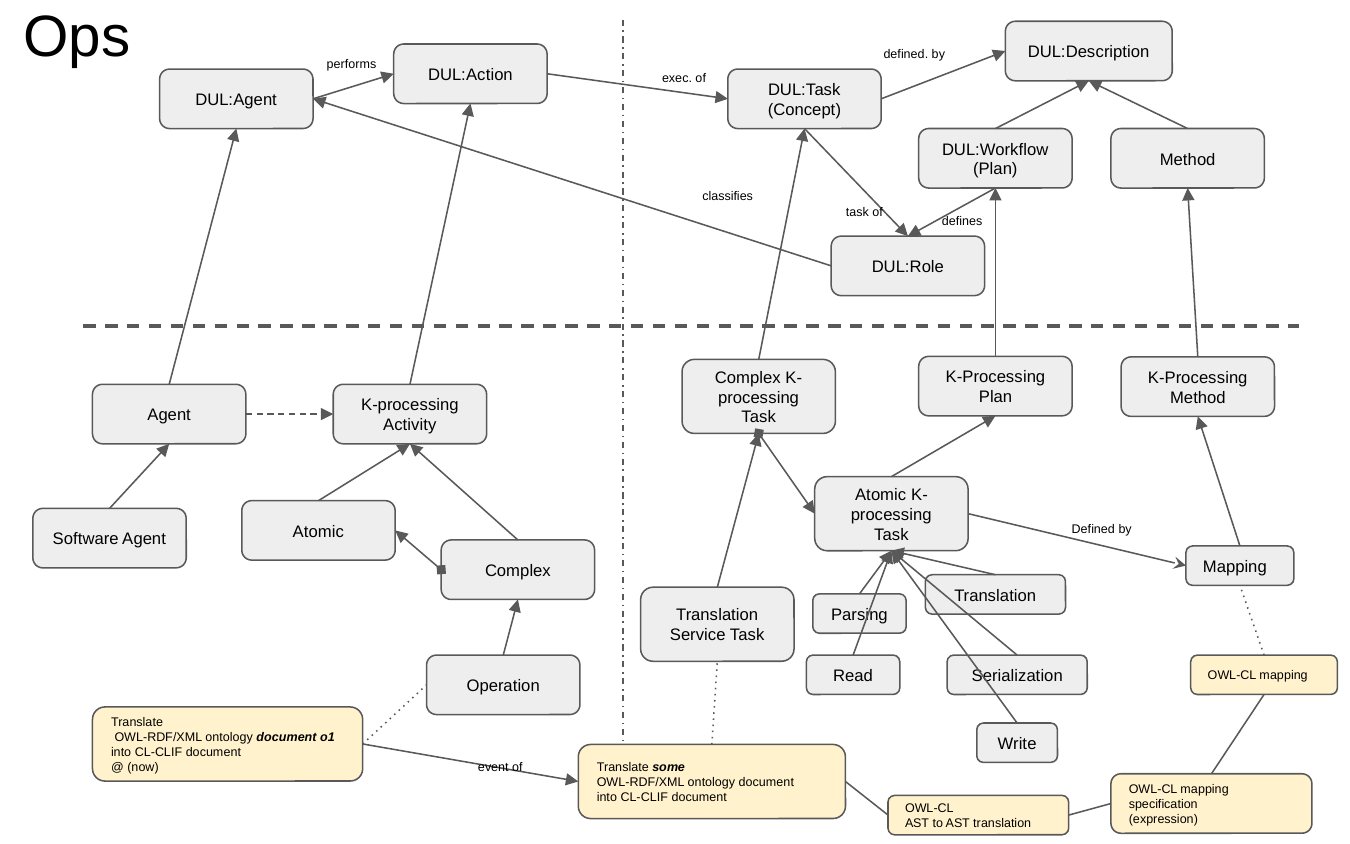

# Ops
DUL:Description
defined. by
performs
DUL:Action
exec. of
DUL:Agent
DUL:Task
(Concept)
DUL:Workflow
(Plan)
Method
classifies
task of
defines
DUL:Role
K-Processing Plan
K-Processing Method
Complex K-processing Task
Agent
K-processing Activity
Atomic K-processing Task
Atomic
Defined by
Software Agent
Complex
Mapping
Translation
Translation
Service Task
Parsing
Operation
Read
Serialization
OWL-CL mapping
Translate
 OWL-RDF/XML ontology document o1 into CL-CLIF document
@ (now)
Write
event of
Translate some
OWL-RDF/XML ontology document
into CL-CLIF document
OWL-CL mapping specification
(expression)
OWL-CL
AST to AST translation